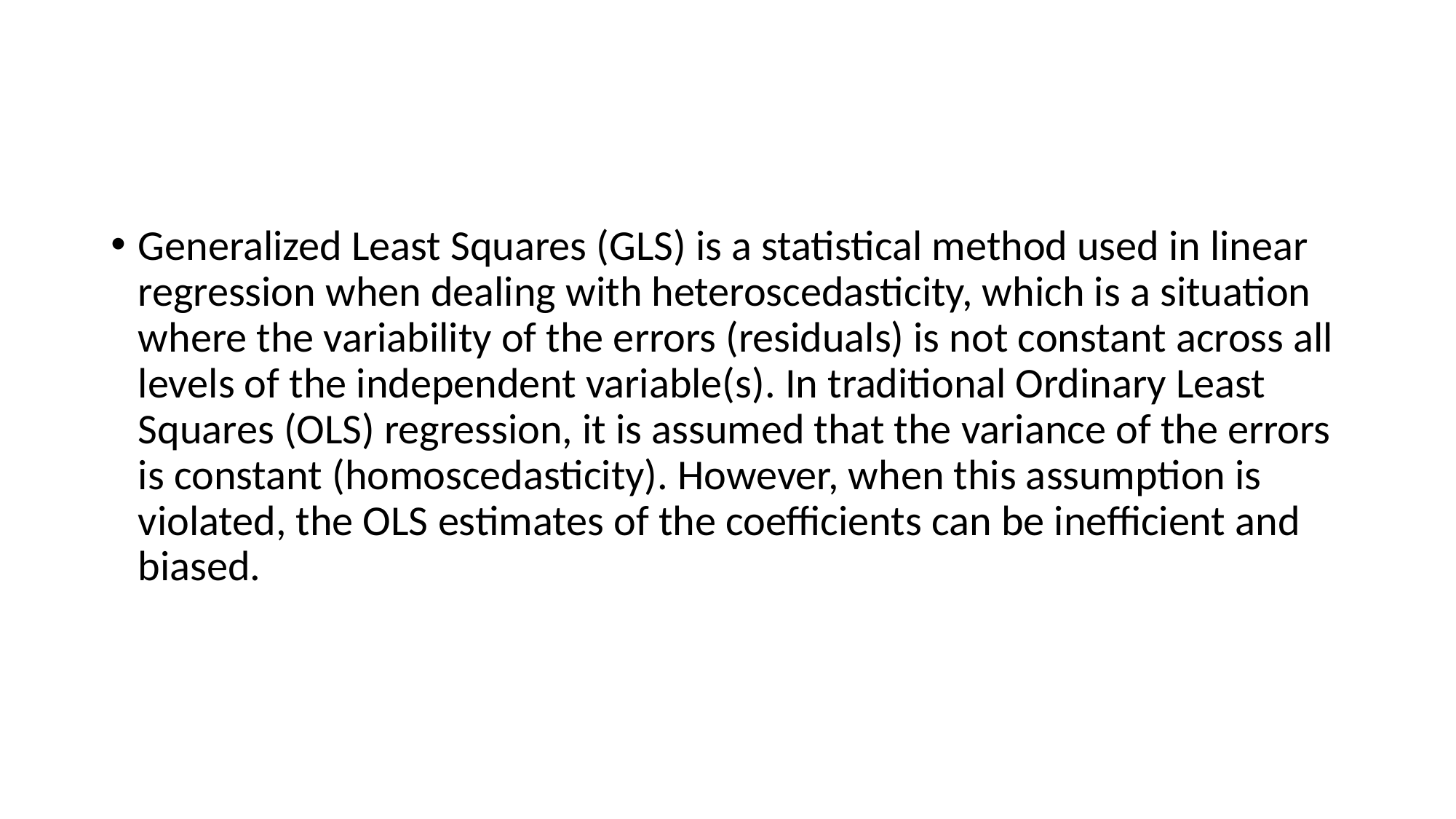

#
Generalized Least Squares (GLS) is a statistical method used in linear regression when dealing with heteroscedasticity, which is a situation where the variability of the errors (residuals) is not constant across all levels of the independent variable(s). In traditional Ordinary Least Squares (OLS) regression, it is assumed that the variance of the errors is constant (homoscedasticity). However, when this assumption is violated, the OLS estimates of the coefficients can be inefficient and biased.